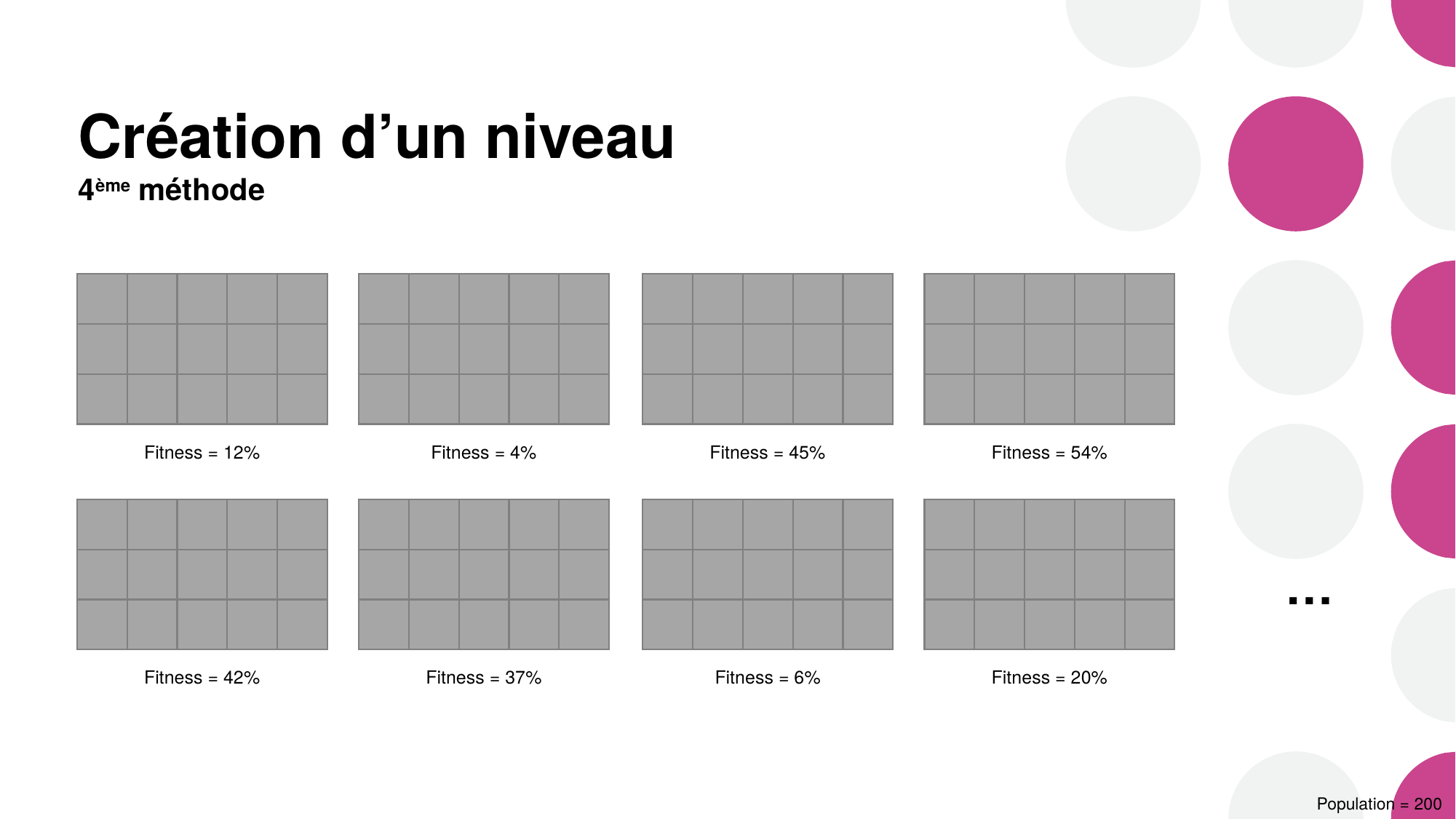

# Création d’un niveau 4ème méthode

Fitness = 12%
Fitness = 4%
Fitness = 45%
Fitness = 54%

…

Fitness = 42%
Fitness = 37%
Fitness = 6%
Fitness = 20%

Population = 200